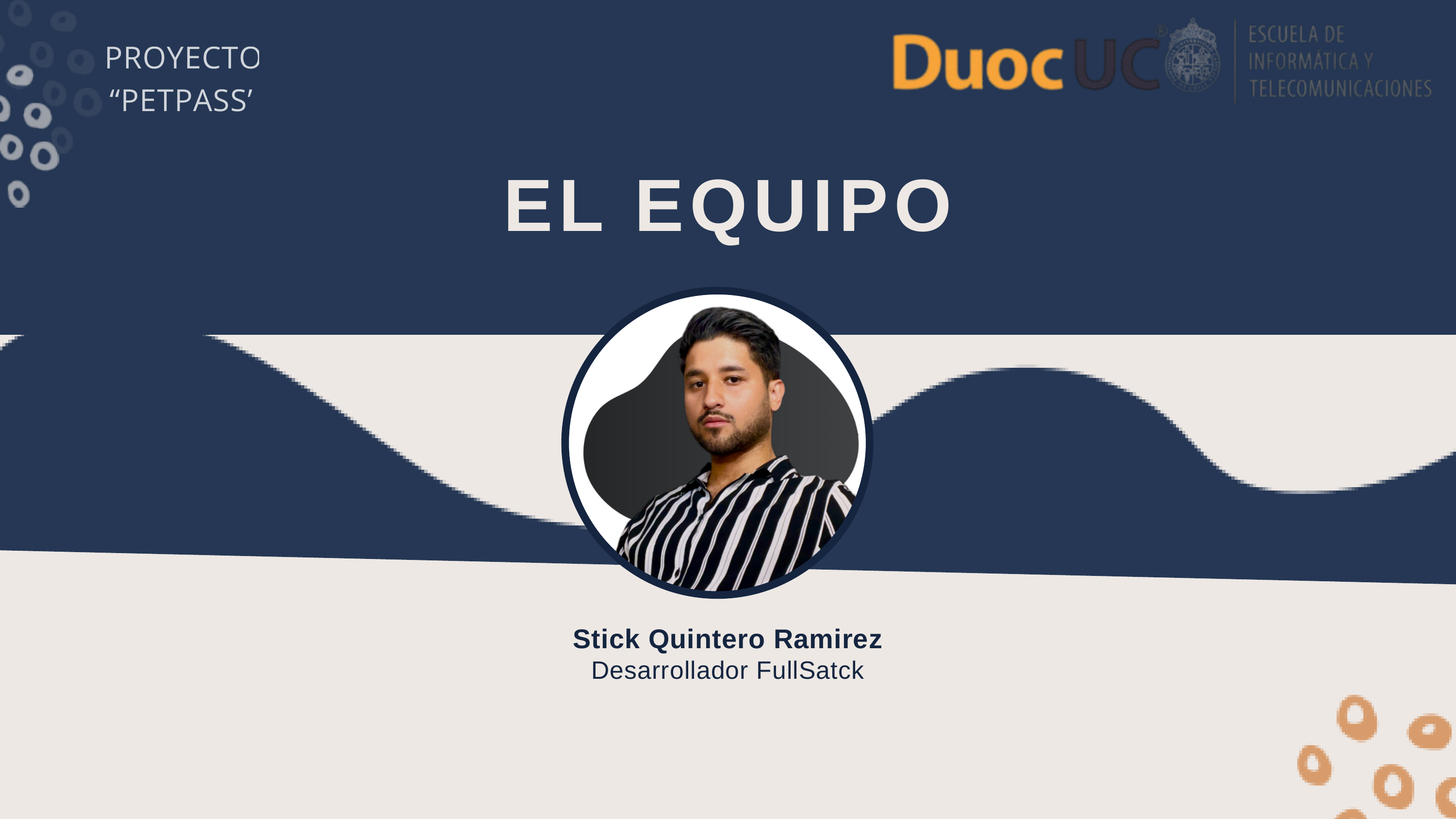

PROYECTO “PETPASS”

EL EQUIPO

Stick Quintero Ramirez
Desarrollador FullSatck